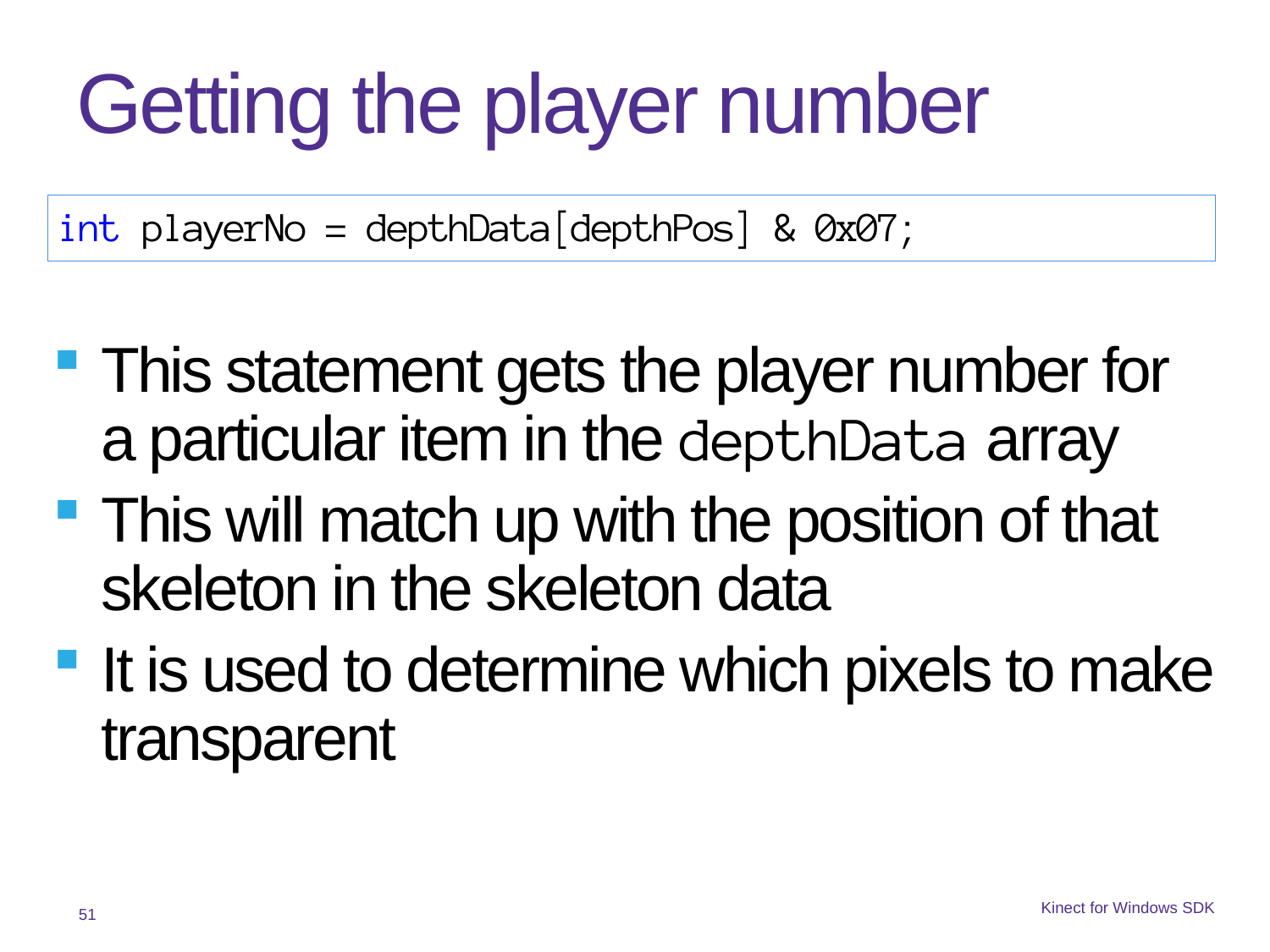

# Getting the player number
int playerNo = depthData[depthPos] & 0x07;
This statement gets the player number for a particular item in the depthData array
This will match up with the position of that skeleton in the skeleton data
It is used to determine which pixels to make transparent
51